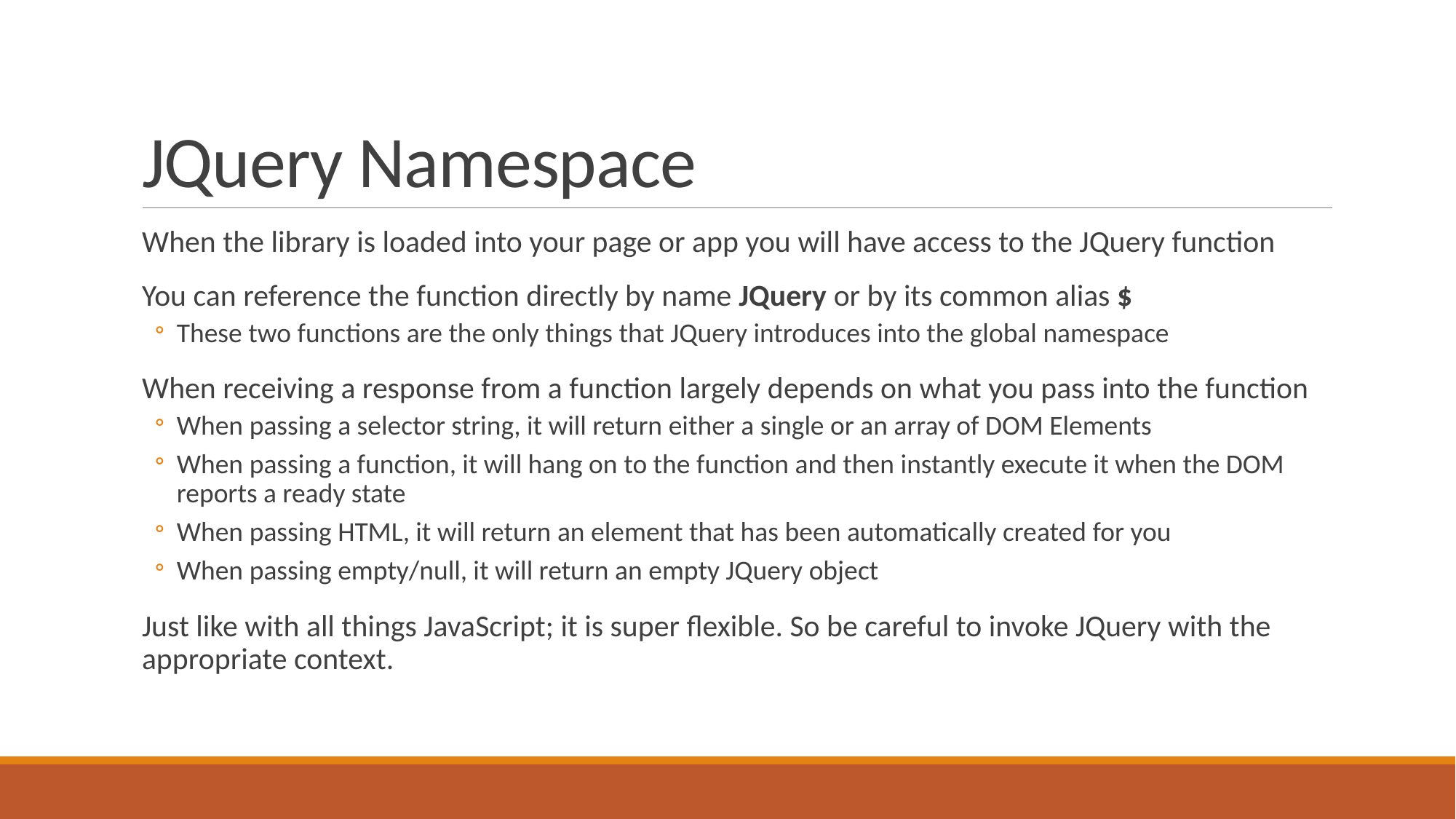

# JQuery Namespace
When the library is loaded into your page or app you will have access to the JQuery function
You can reference the function directly by name JQuery or by its common alias $
These two functions are the only things that JQuery introduces into the global namespace
When receiving a response from a function largely depends on what you pass into the function
When passing a selector string, it will return either a single or an array of DOM Elements
When passing a function, it will hang on to the function and then instantly execute it when the DOM reports a ready state
When passing HTML, it will return an element that has been automatically created for you
When passing empty/null, it will return an empty JQuery object
Just like with all things JavaScript; it is super flexible. So be careful to invoke JQuery with the appropriate context.